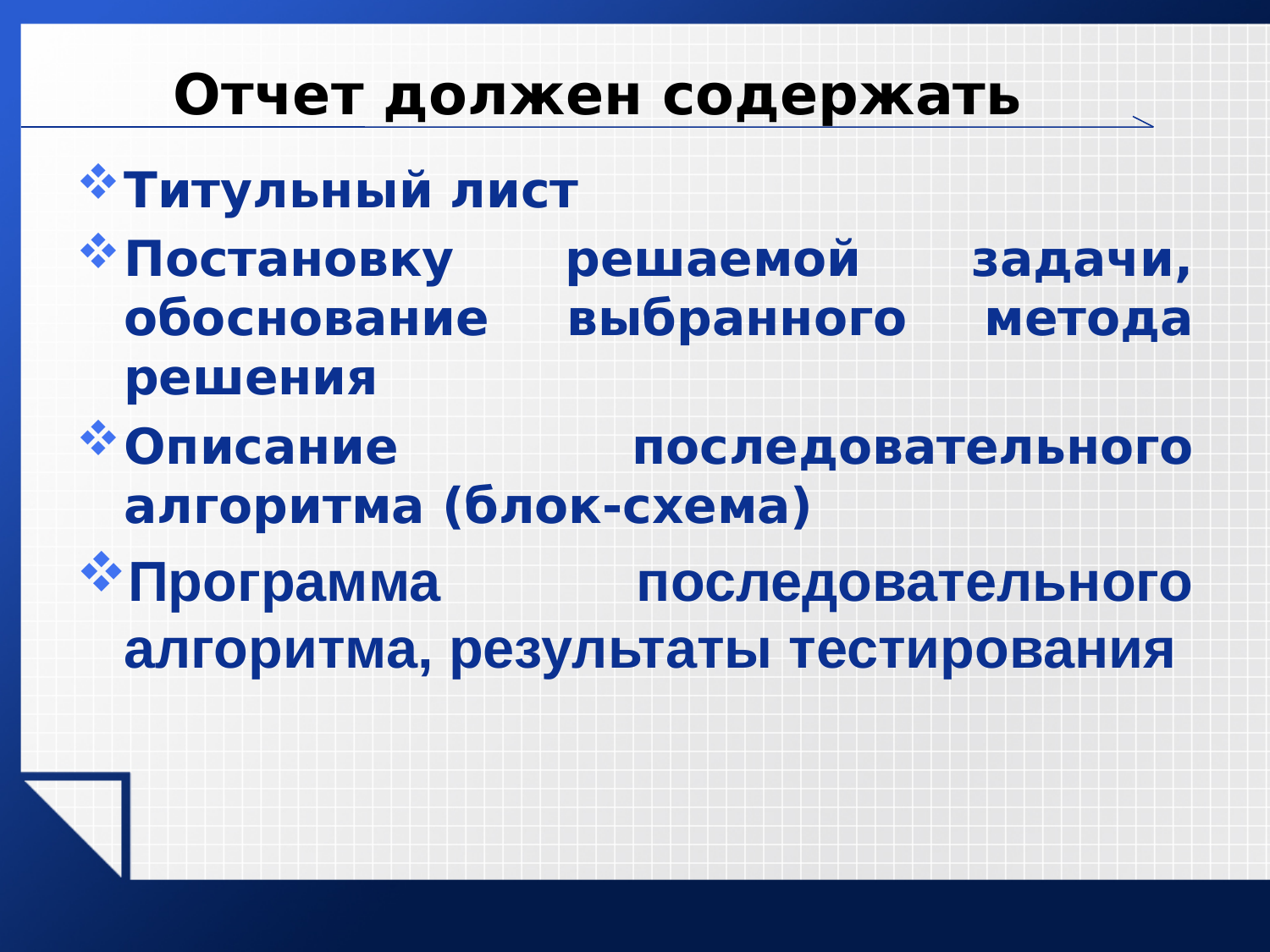

# Отчет должен содержать
Титульный лист
Постановку решаемой задачи, обоснование выбранного метода решения
Описание последовательного алгоритма (блок-схема)
Программа последовательного алгоритма, результаты тестирования